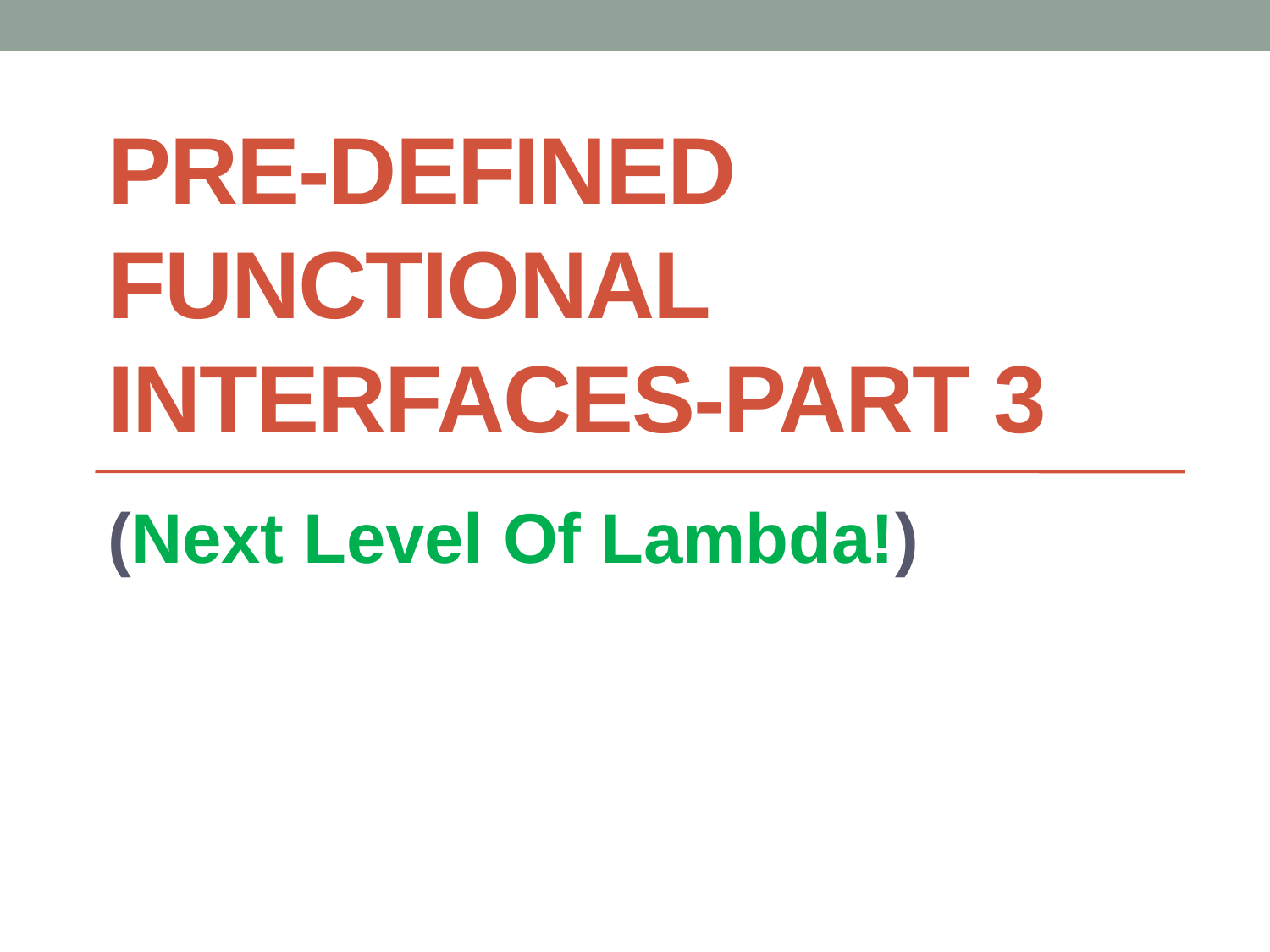

# Pre-defined functional interfaces-Part 3
(Next Level Of Lambda!)